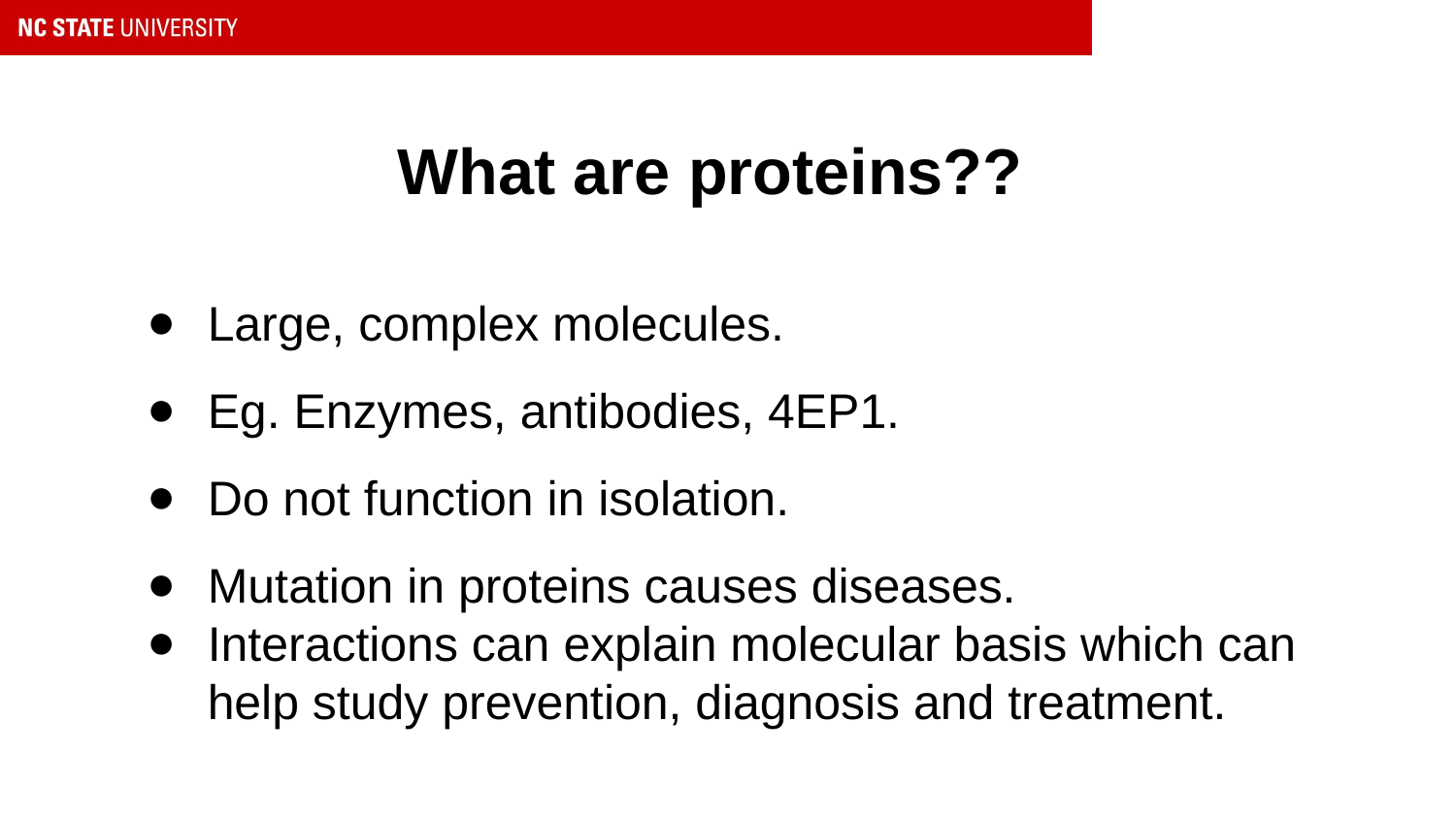

# What are proteins??
Large, complex molecules.
Eg. Enzymes, antibodies, 4EP1.
Do not function in isolation.
Mutation in proteins causes diseases.
Interactions can explain molecular basis which can help study prevention, diagnosis and treatment.